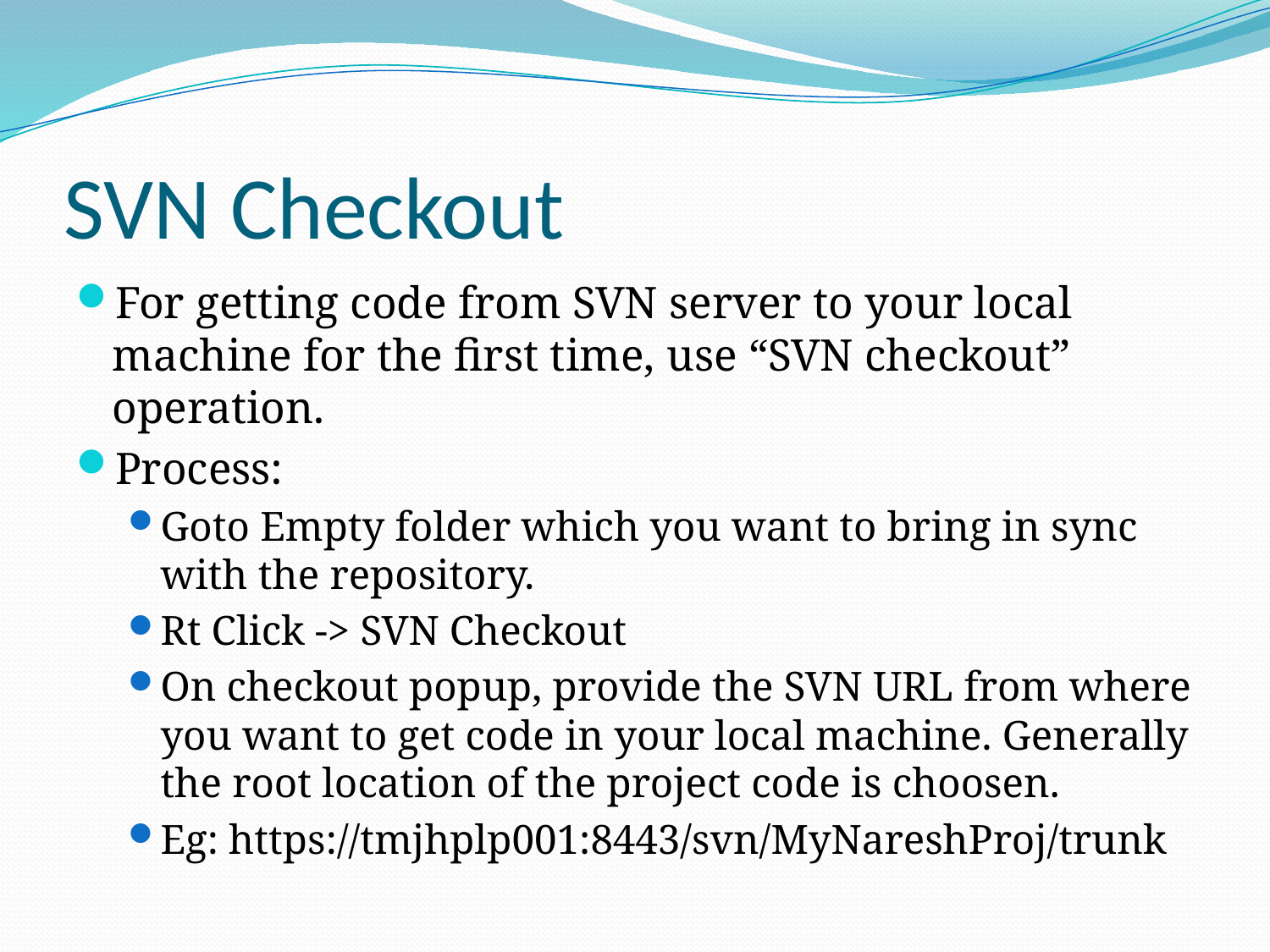

# SVN Checkout
For getting code from SVN server to your local machine for the first time, use “SVN checkout” operation.
Process:
Goto Empty folder which you want to bring in sync with the repository.
Rt Click -> SVN Checkout
On checkout popup, provide the SVN URL from where you want to get code in your local machine. Generally the root location of the project code is choosen.
Eg: https://tmjhplp001:8443/svn/MyNareshProj/trunk